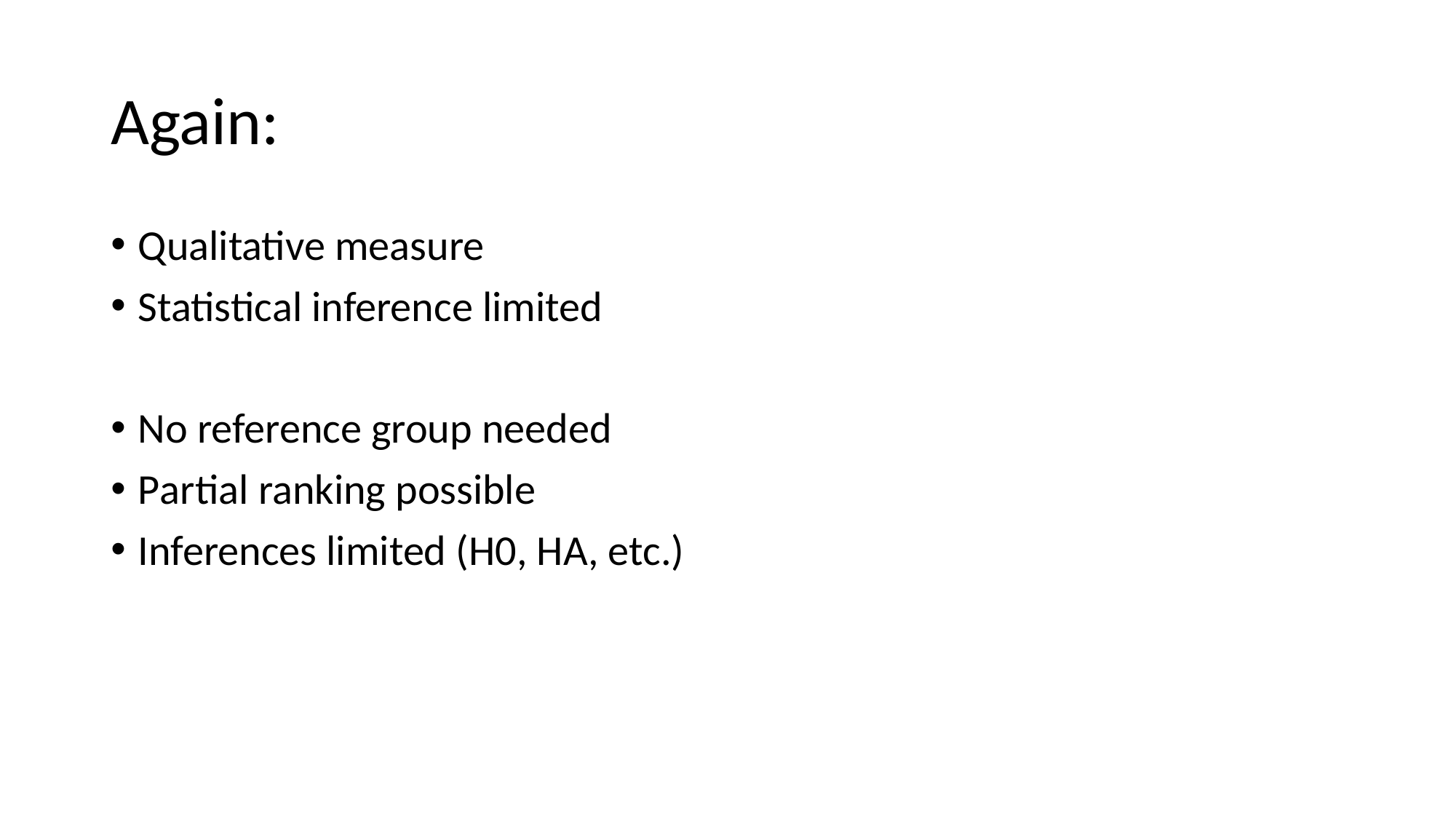

# Again:
Qualitative measure
Statistical inference limited

No reference group needed
Partial ranking possible
Inferences limited (H0, HA, etc.)